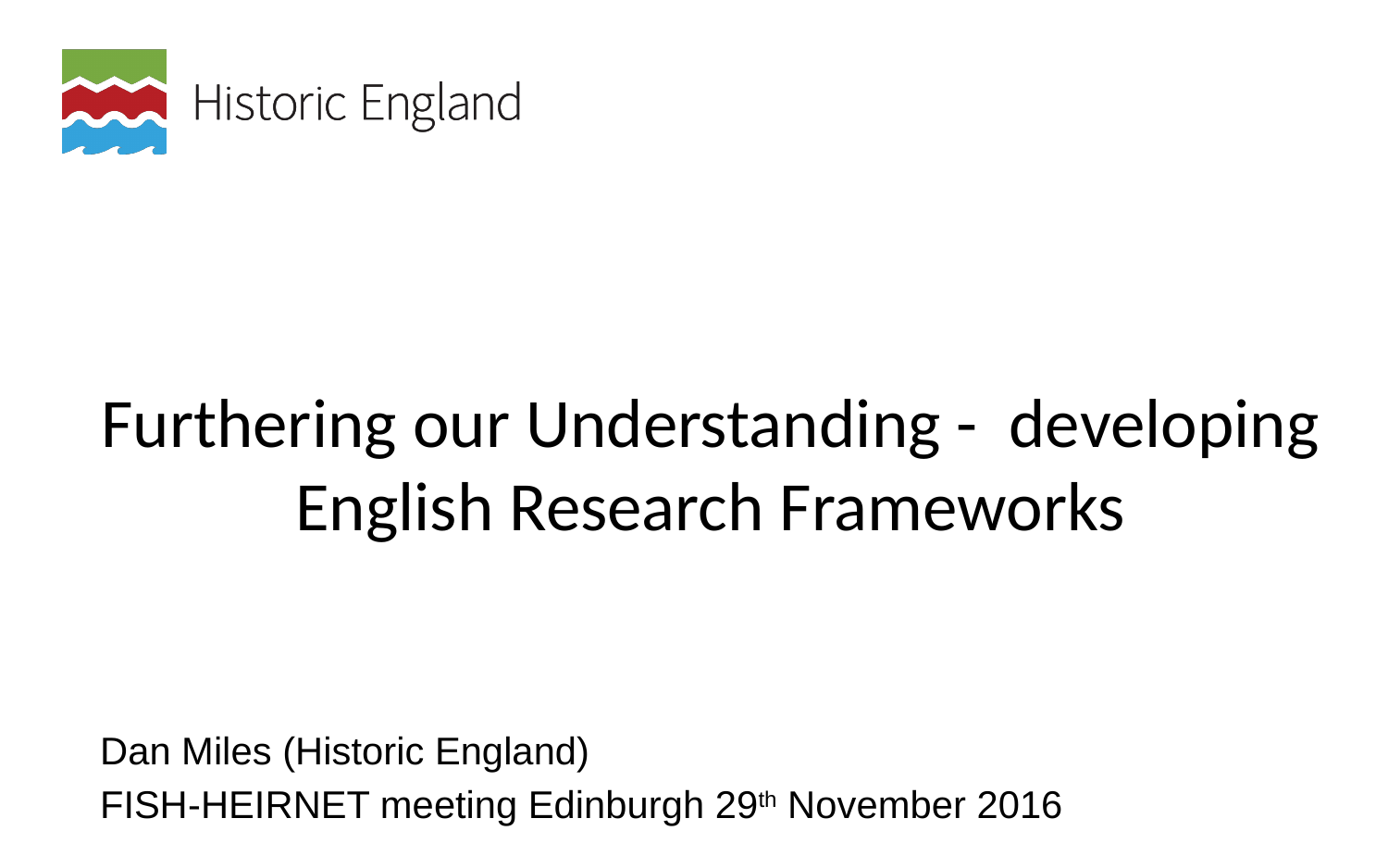

# Furthering our Understanding -  developing English Research Frameworks
Dan Miles (Historic England)
FISH-HEIRNET meeting Edinburgh 29th November 2016